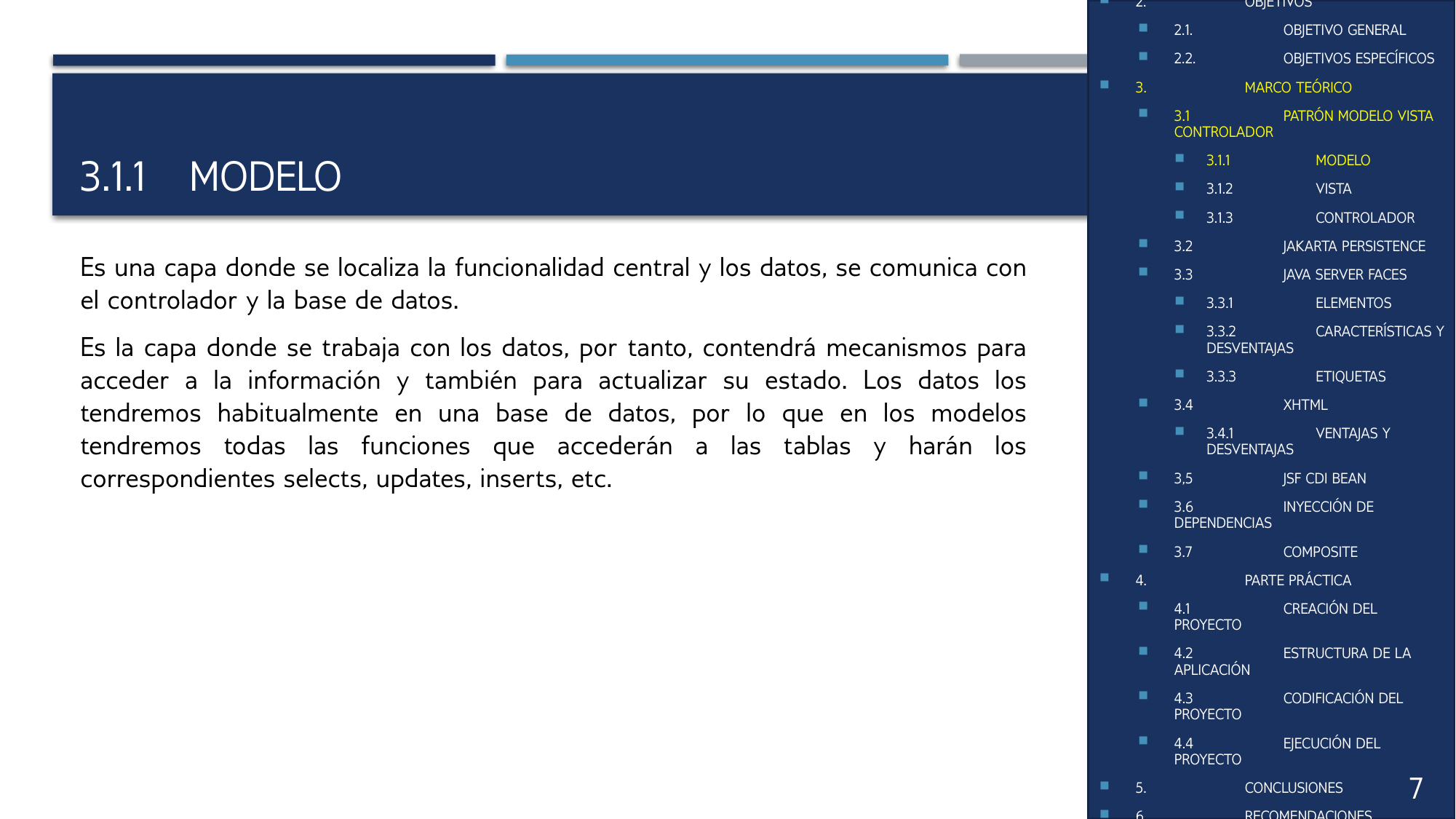

1.	INTRODUCCIÓN
2.	OBJETIVOS
2.1.	OBJETIVO GENERAL
2.2.	OBJETIVOS ESPECÍFICOS
3.	MARCO TEÓRICO
3.1	PATRÓN MODELO VISTA CONTROLADOR
3.1.1	MODELO
3.1.2	VISTA
3.1.3	CONTROLADOR
3.2	JAKARTA PERSISTENCE
3.3	JAVA SERVER FACES
3.3.1	ELEMENTOS
3.3.2	CARACTERÍSTICAS Y DESVENTAJAS
3.3.3	ETIQUETAS
3.4	XHTML
3.4.1	VENTAJAS Y DESVENTAJAS
3,5	JSF CDI BEAN
3.6	INYECCIÓN DE DEPENDENCIAS
3.7	COMPOSITE
4.	PARTE PRÁCTICA
4.1	CREACIÓN DEL PROYECTO
4.2	ESTRUCTURA DE LA APLICACIÓN
4.3	CODIFICACIÓN DEL PROYECTO
4.4	EJECUCIÓN DEL PROYECTO
5.	CONCLUSIONES
6.	RECOMENDACIONES
7.	REFERENCIAS
# 3.1.1	MODELO
Es una capa donde se localiza la funcionalidad central y los datos, se comunica con el controlador y la base de datos.
Es la capa donde se trabaja con los datos, por tanto, contendrá mecanismos para acceder a la información y también para actualizar su estado. Los datos los tendremos habitualmente en una base de datos, por lo que en los modelos tendremos todas las funciones que accederán a las tablas y harán los correspondientes selects, updates, inserts, etc.
7
7
7
5